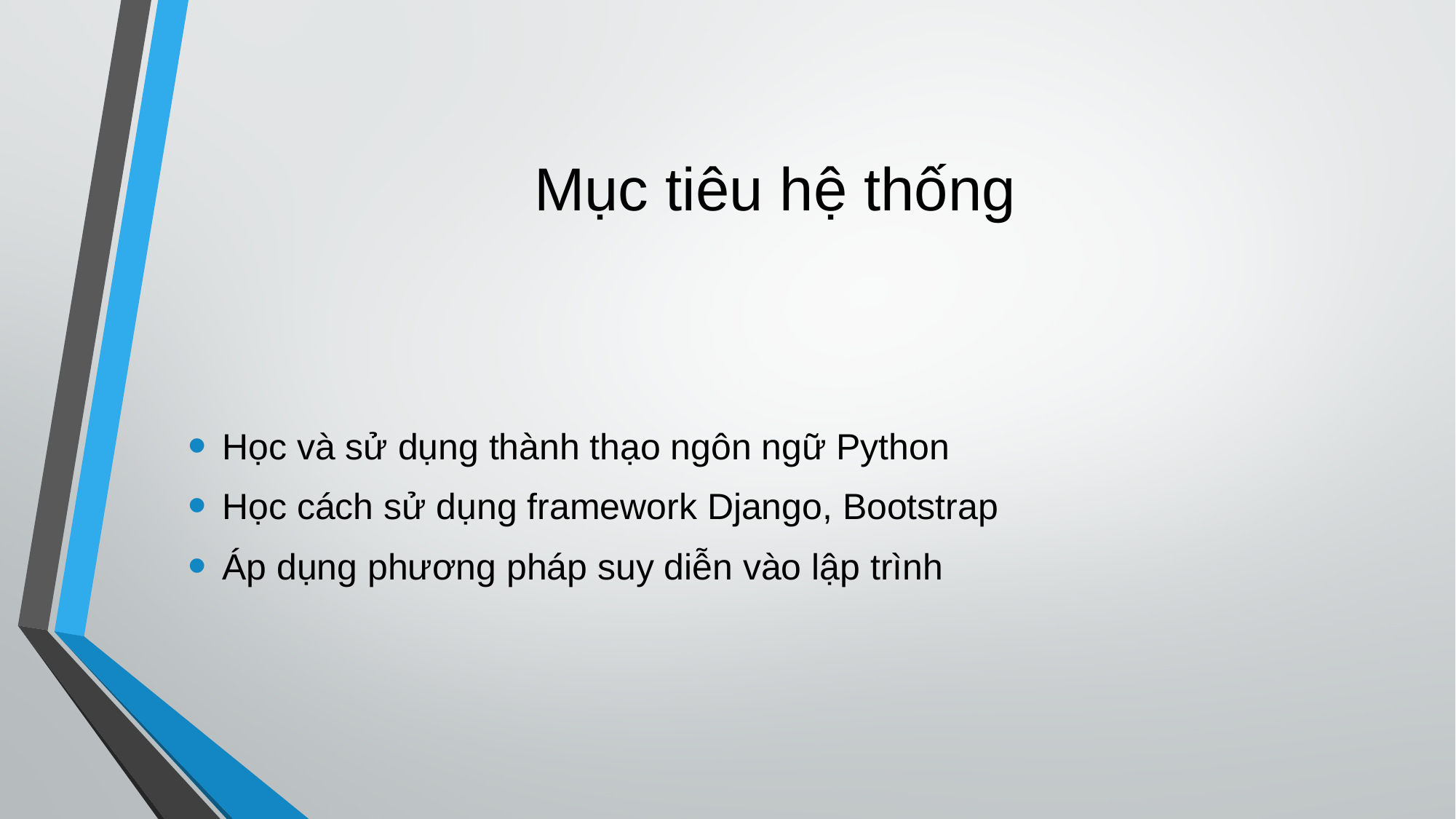

# Mục tiêu hệ thống
Học và sử dụng thành thạo ngôn ngữ Python
Học cách sử dụng framework Django, Bootstrap
Áp dụng phương pháp suy diễn vào lập trình